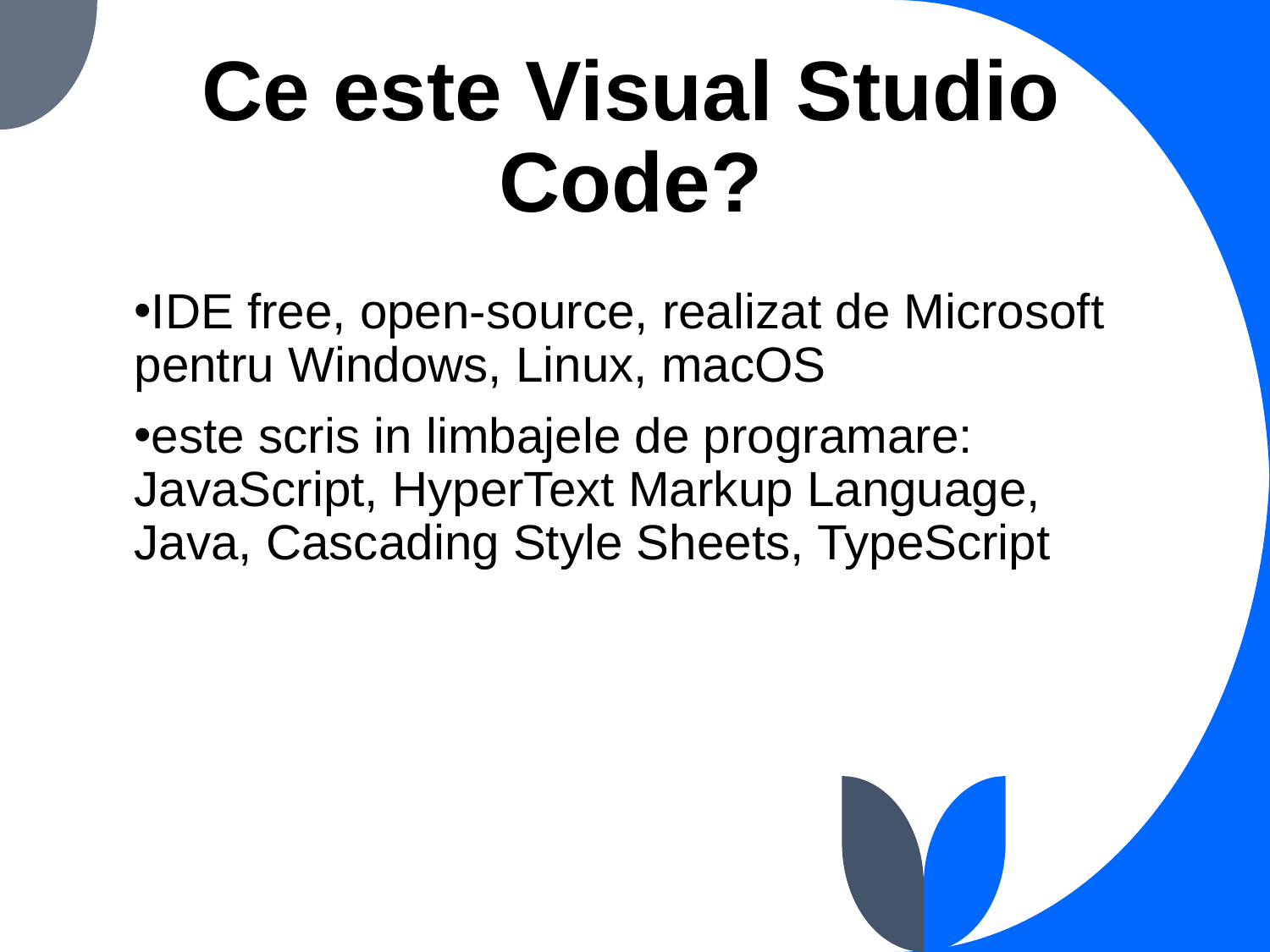

# Ce este Visual Studio Code?
IDE free, open-source, realizat de Microsoft pentru Windows, Linux, macOS
este scris in limbajele de programare: JavaScript, HyperText Markup Language, Java, Cascading Style Sheets, TypeScript